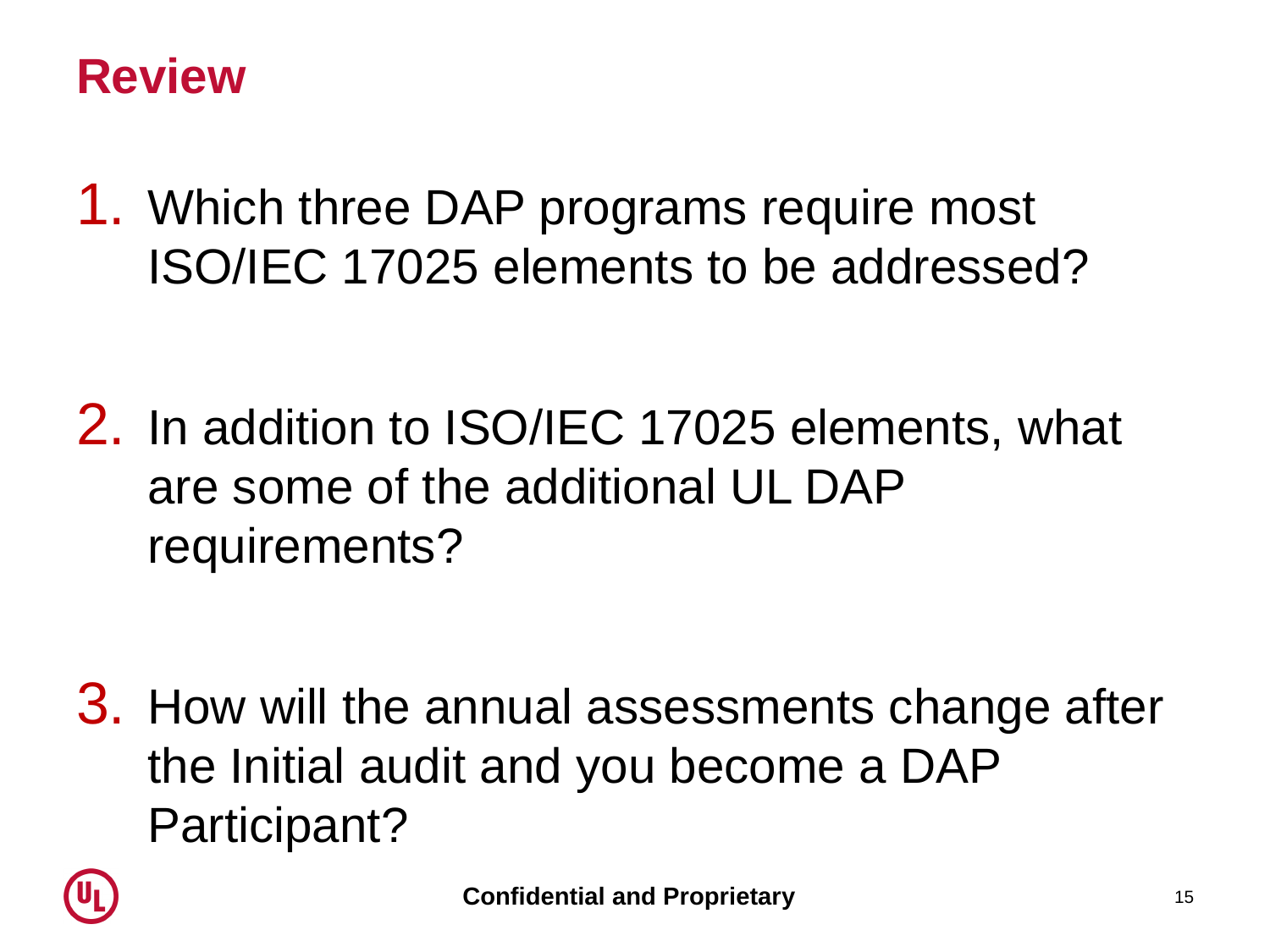

# Review
Which three DAP programs require most ISO/IEC 17025 elements to be addressed?

In addition to ISO/IEC 17025 elements, what are some of the additional UL DAP requirements?

How will the annual assessments change after the Initial audit and you become a DAP Participant?

15